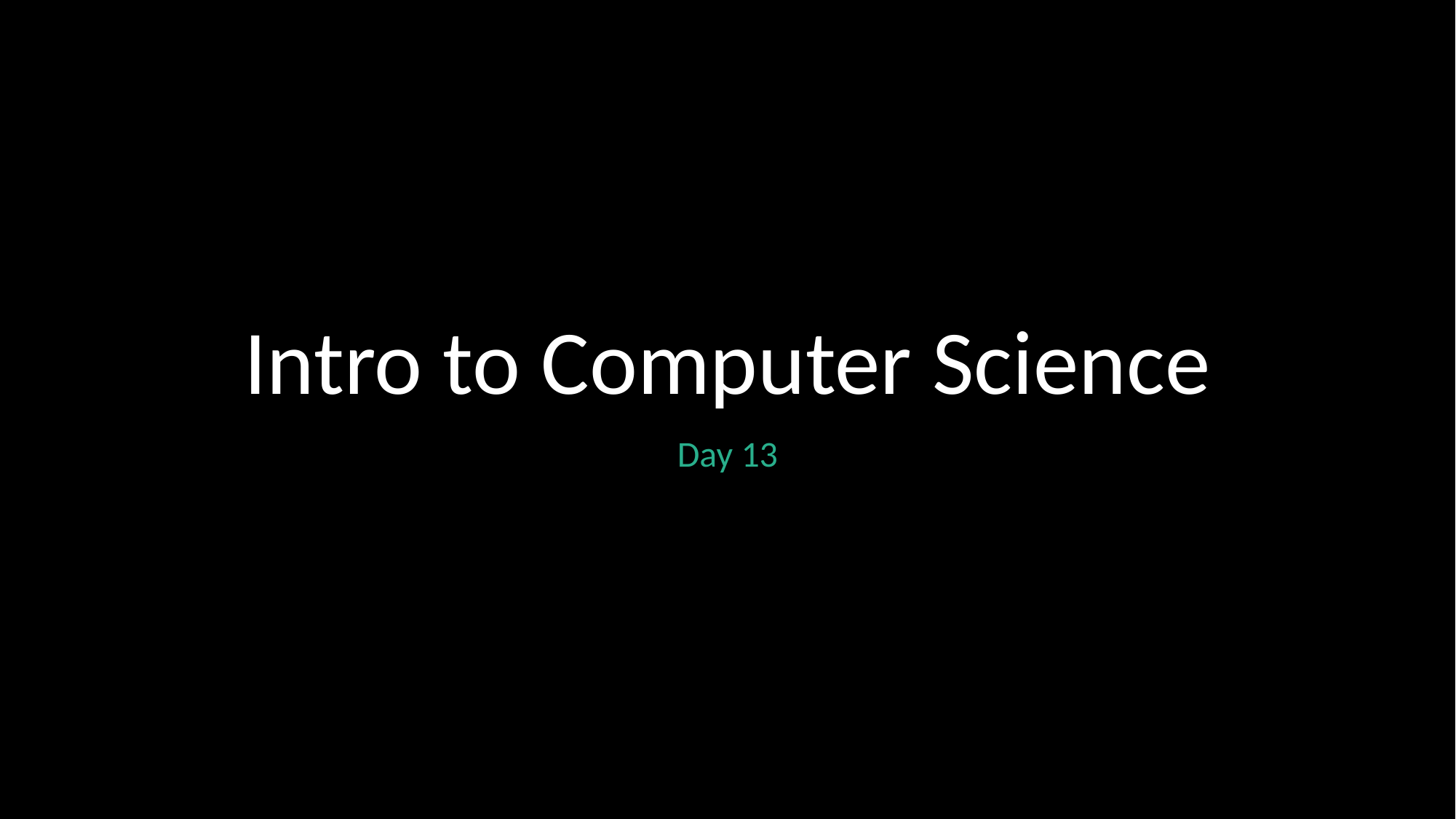

# Intro to Computer Science
Day 13